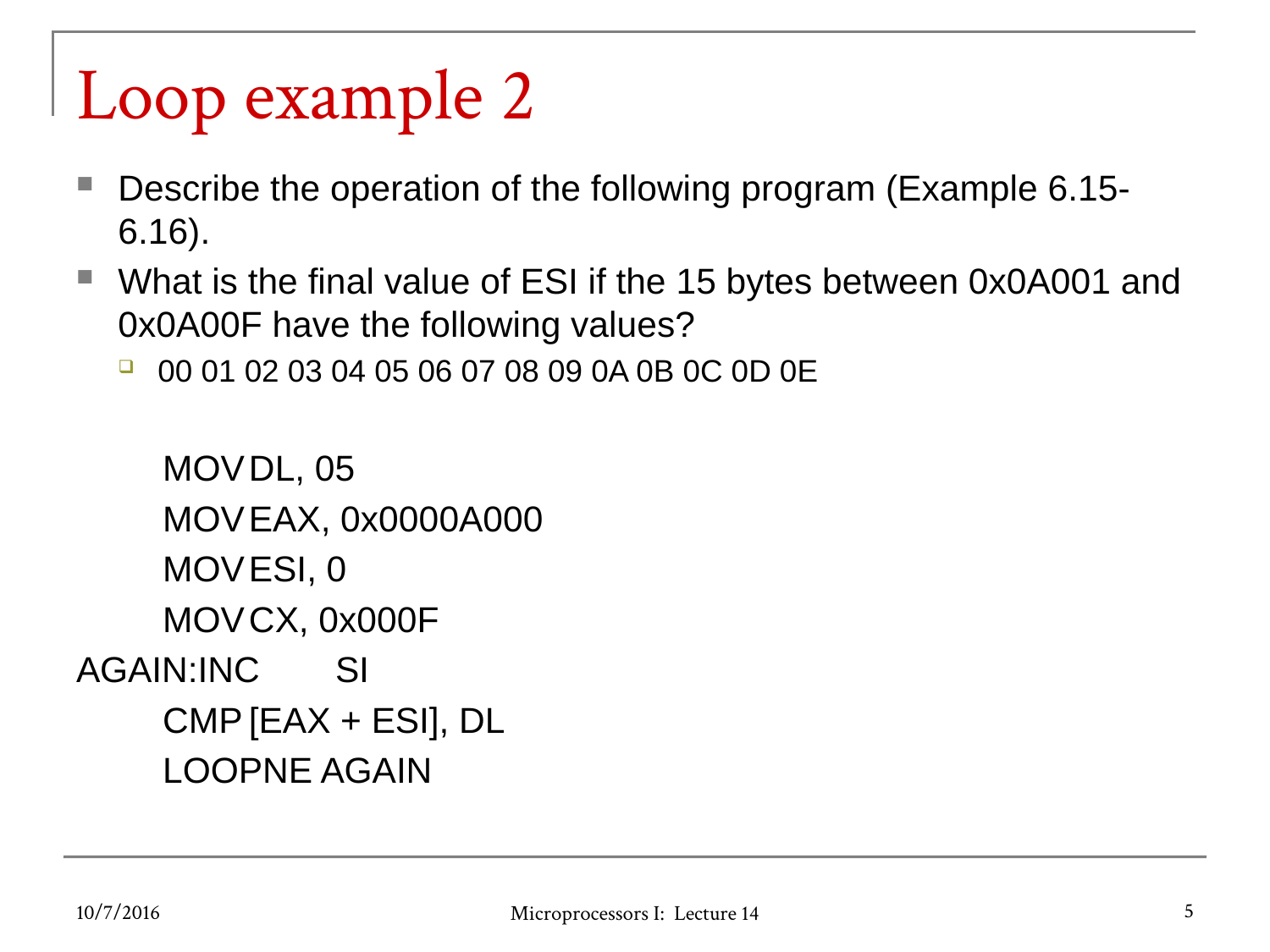

# Loop example 2
Describe the operation of the following program (Example 6.15-6.16).
What is the final value of ESI if the 15 bytes between 0x0A001 and 0x0A00F have the following values?
00 01 02 03 04 05 06 07 08 09 0A 0B 0C 0D 0E

	MOV	DL, 05
	MOV	EAX, 0x0000A000
	MOV	ESI, 0
	MOV	CX, 0x000F
AGAIN:INC 	SI
	CMP	[EAX + ESI], DL
	LOOPNE AGAIN

10/7/2016
5
Microprocessors I:  Lecture 14